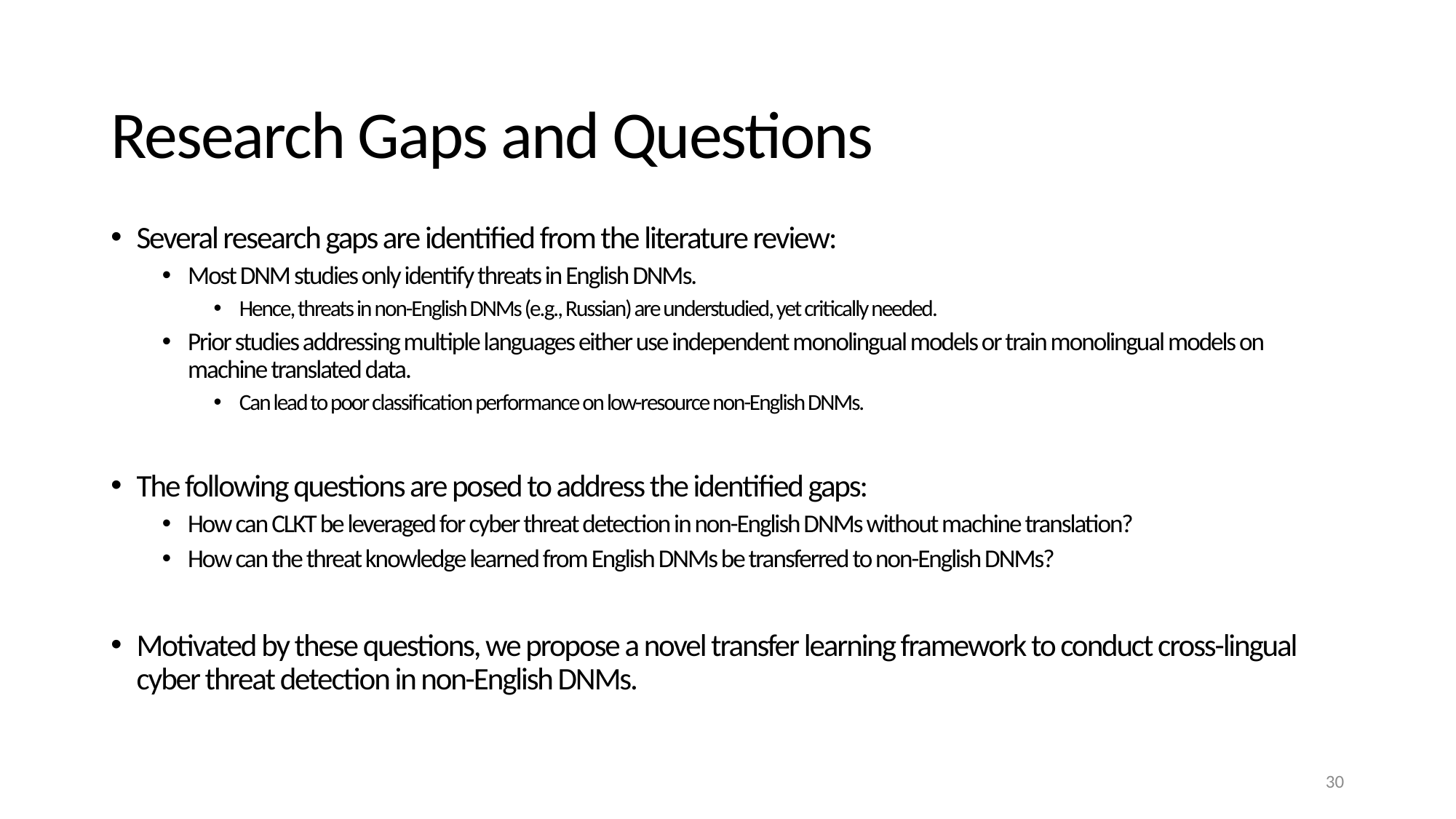

# Research Gaps and Questions
Several research gaps are identified from the literature review:
Most DNM studies only identify threats in English DNMs.
Hence, threats in non-English DNMs (e.g., Russian) are understudied, yet critically needed.
Prior studies addressing multiple languages either use independent monolingual models or train monolingual models on machine translated data.
Can lead to poor classification performance on low-resource non-English DNMs.

The following questions are posed to address the identified gaps:
How can CLKT be leveraged for cyber threat detection in non-English DNMs without machine translation?
How can the threat knowledge learned from English DNMs be transferred to non-English DNMs?

Motivated by these questions, we propose a novel transfer learning framework to conduct cross-lingual cyber threat detection in non-English DNMs.
30